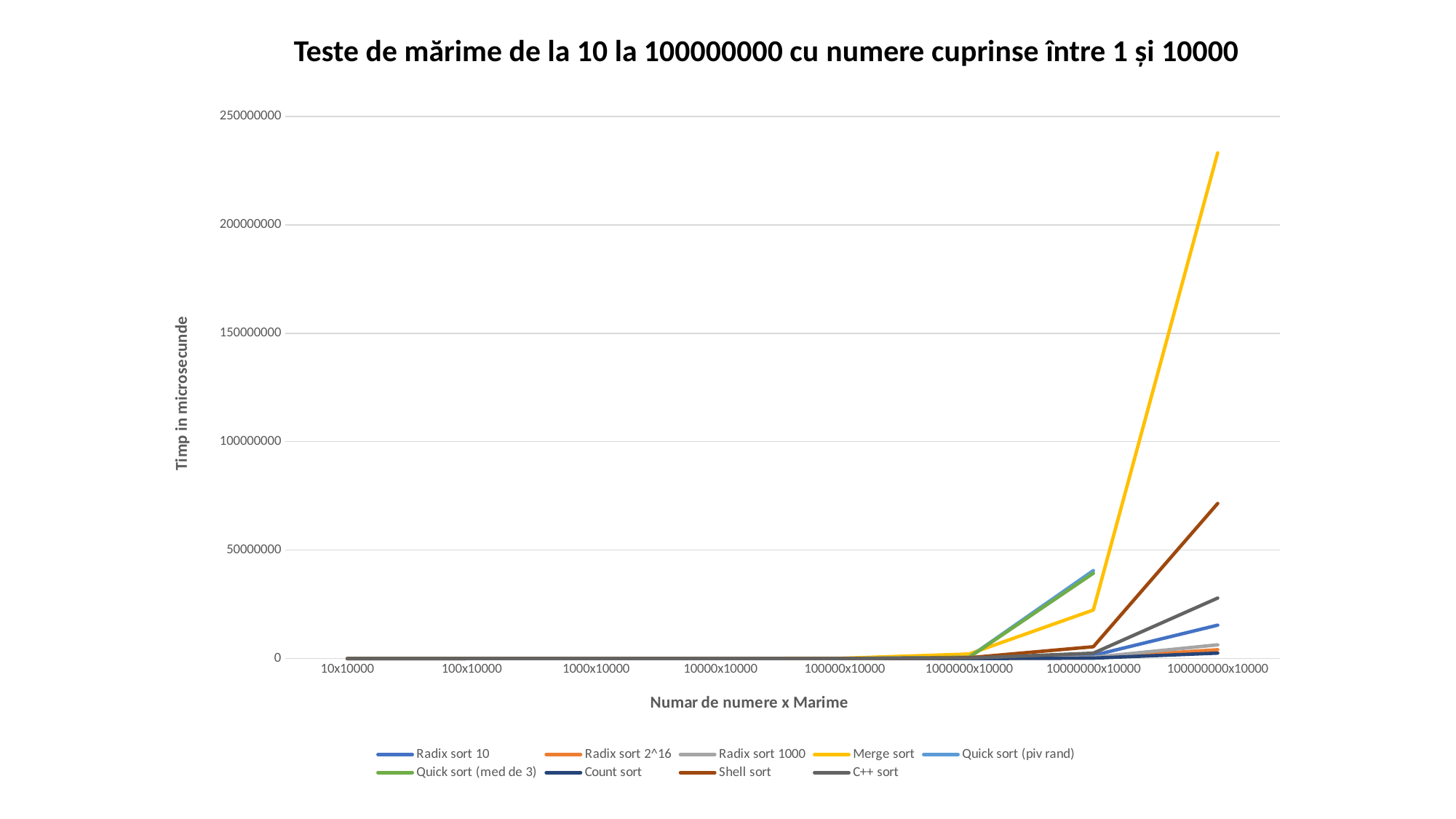

Teste de mărime de la 10 la 100000000 cu numere cuprinse între 1 și 10000

### Chart

| Category | Radix sort 10 | Radix sort 2^16 | Radix sort 1000 | Merge sort | Quick sort (piv rand) | Quick sort (med de 3) | Count sort | Shell sort | C++ sort |
|---|---|---|---|---|---|---|---|---|---|
| 10x10000 | 37.0 | 4412.0 | 143.0 | 9609.0 | 0.0 | 1.0 | 212.0 | 0.0 | 1.0 |
| 100x10000 | 42.0 | 4357.0 | 182.0 | 190.0 | 7.0 | 9.0 | 200.0 | 8.0 | 10.0 |
| 1000x10000 | 157.0 | 4286.0 | 1000.0 | 2129.0 | 218.0 | 127.0 | 281.0 | 140.0 | 135.0 |
| 10000x10000 | 1630.0 | 6370.0 | 1594.0 | 22771.0 | 1699.0 | 1558.0 | 574.0 | 2211.0 | 1754.0 |
| 100000x10000 | 15794.0 | 16270.0 | 8338.0 | 211906.0 | 21604.0 | 21064.0 | 2924.0 | 31804.0 | 20454.0 |
| 1000000x10000 | 152822.0 | 58151.0 | 67542.0 | 2107570.0 | 622263.0 | 556443.0 | 23572.0 | 401523.0 | 222641.0 |
| 10000000x10000 | 1469734.0 | 372567.0 | 633580.0 | 22406593.0 | 40593836.0 | 39360619.0 | 231491.0 | 5477140.0 | 2505955.0 |
| 100000000x10000 | 15429513.0 | 4104988.0 | 6355000.0 | 233165566.0 | None | None | 2544935.0 | 71538318.0 | 27907053.0 |